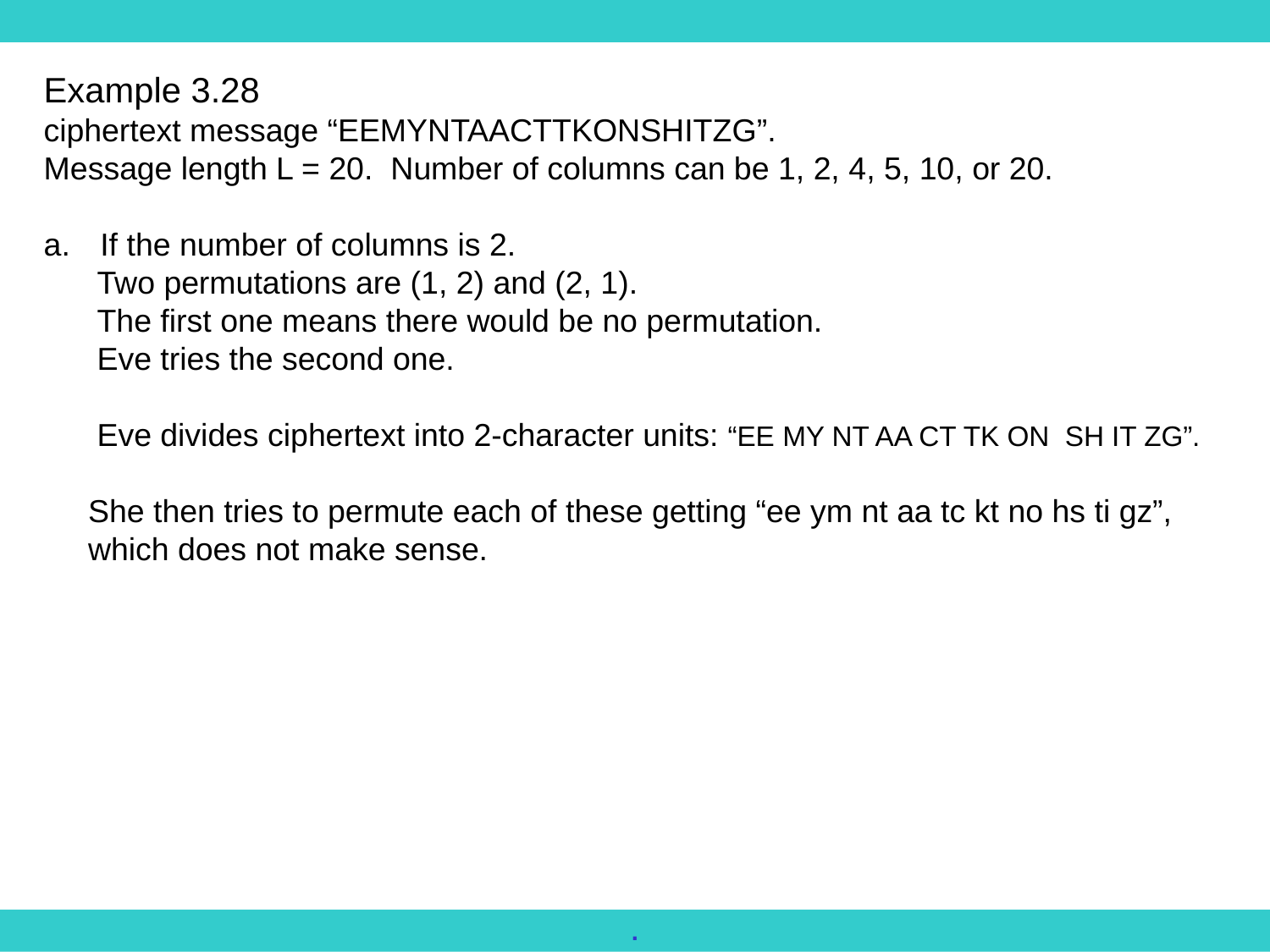

Example 3.28
ciphertext message “EEMYNTAACTTKONSHITZG”.
Message length L = 20.  Number of columns can be 1, 2, 4, 5, 10, or 20.

 If the number of columns is 2.
      Two permutations are (1, 2) and (2, 1).
      The first one means there would be no permutation.
      Eve tries the second one.

      Eve divides ciphertext into 2-character units: “EE MY NT AA CT TK ON  SH IT ZG”.

     She then tries to permute each of these getting “ee ym nt aa tc kt no hs ti gz”,
     which does not make sense.

.